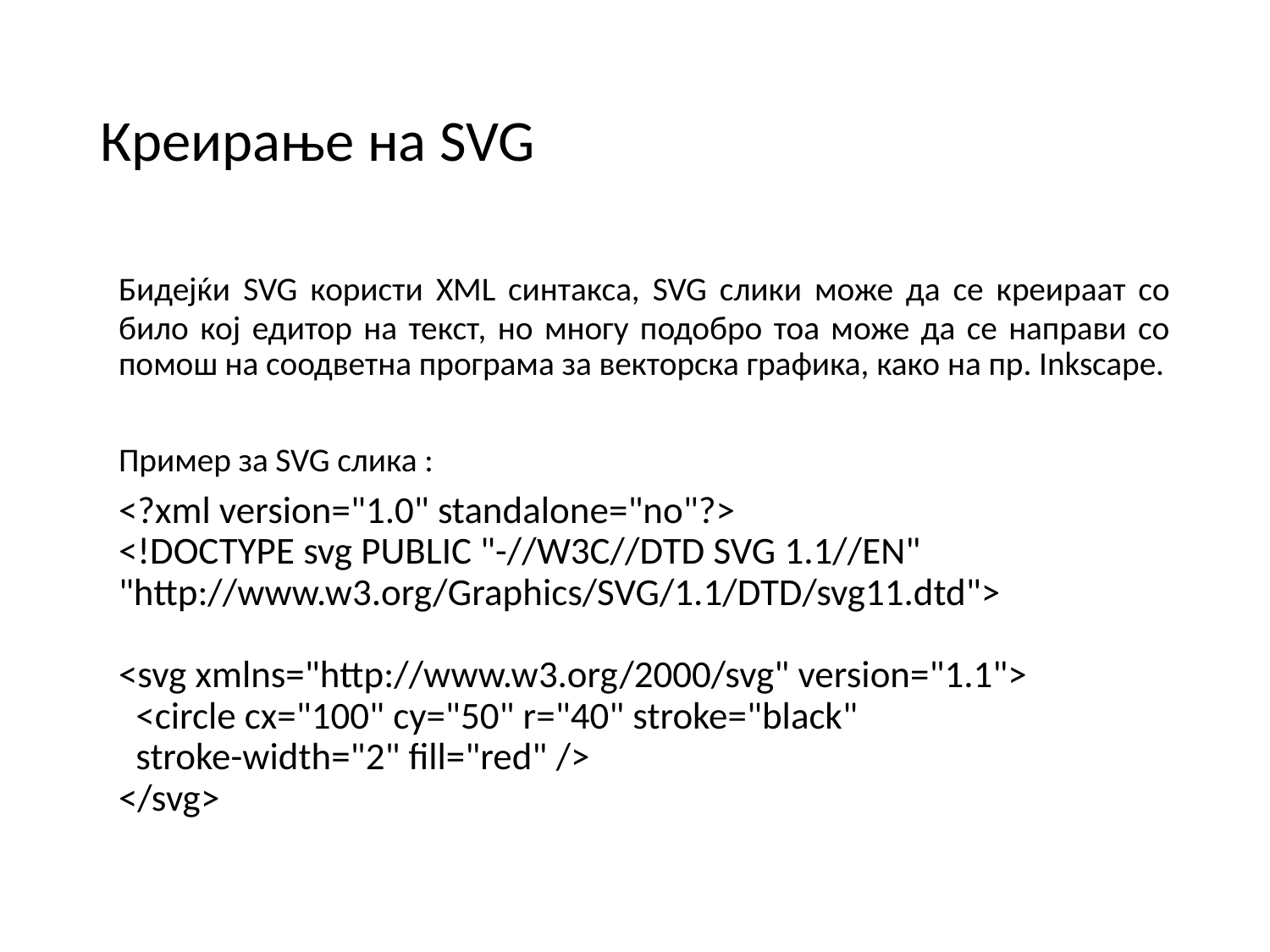

# Креирање на SVG
	Бидејќи SVG користи XML синтакса, SVG слики може да се креираат со било кој едитор на текст, но многу подобро тоа може да се направи со помош на соодветна програма за векторска графика, како на пр. Inkscape.

Пример за SVG слика :
<?xml version="1.0" standalone="no"?>
<!DOCTYPE svg PUBLIC "-//W3C//DTD SVG 1.1//EN" 
"http://www.w3.org/Graphics/SVG/1.1/DTD/svg11.dtd">
<svg xmlns="http://www.w3.org/2000/svg" version="1.1">
  <circle cx="100" cy="50" r="40" stroke="black"
  stroke-width="2" fill="red" />
</svg>